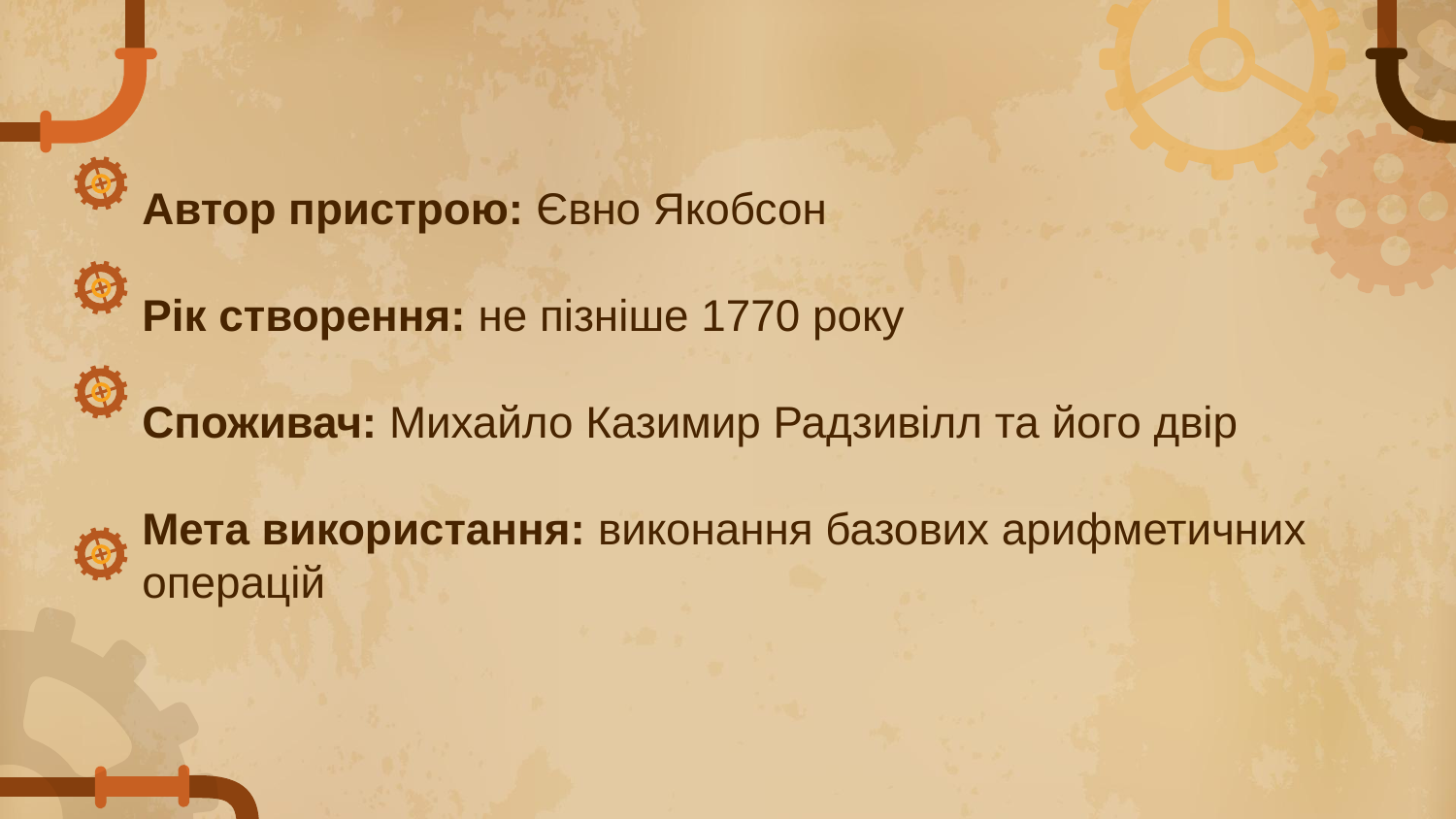

Автор пристрою: Євно Якобсон

Рік створення: не пізніше 1770 року

Споживач: Михайло Казимир Радзивілл та його двір

Мета використання: виконання базових арифметичних операцій